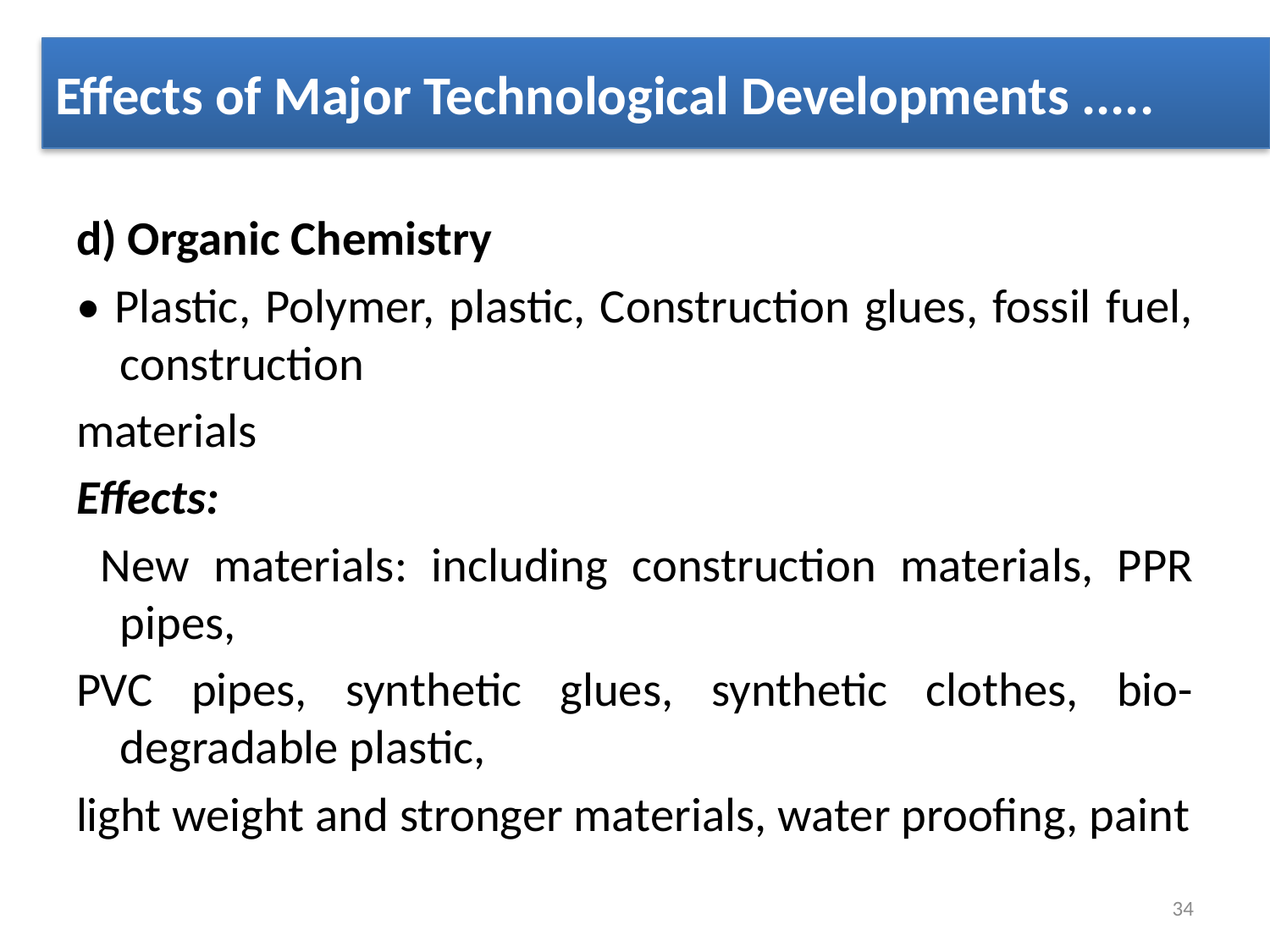

# Effects of Major Technological Developments .....
d) Organic Chemistry
• Plastic, Polymer, plastic, Construction glues, fossil fuel, construction
materials
Effects:
 New materials: including construction materials, PPR pipes,
PVC pipes, synthetic glues, synthetic clothes, bio-degradable plastic,
light weight and stronger materials, water proofing, paint

34